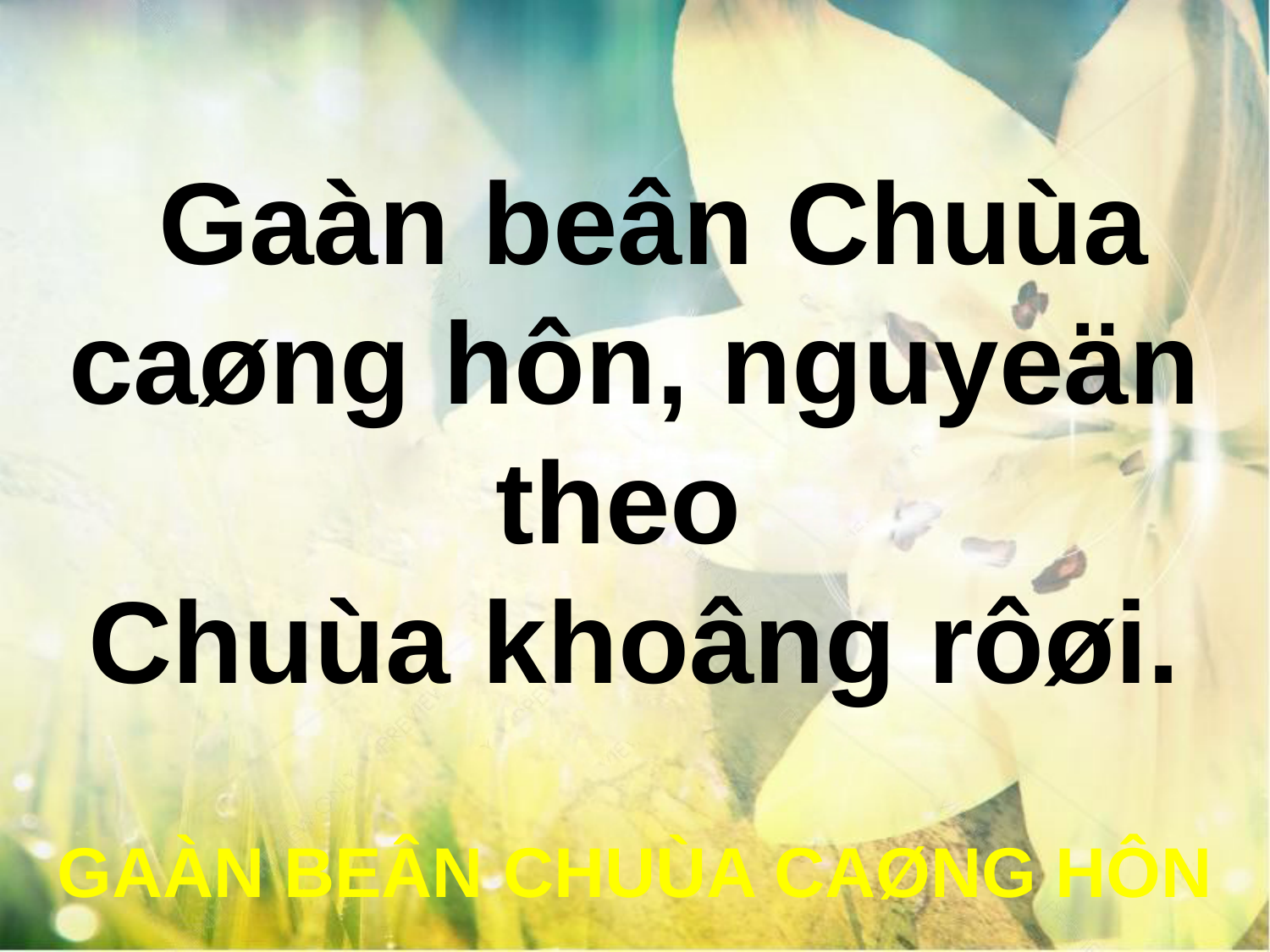

Gaàn beân Chuùa caøng hôn, nguyeän theo
Chuùa khoâng rôøi.
GAÀN BEÂN CHUÙA CAØNG HÔN